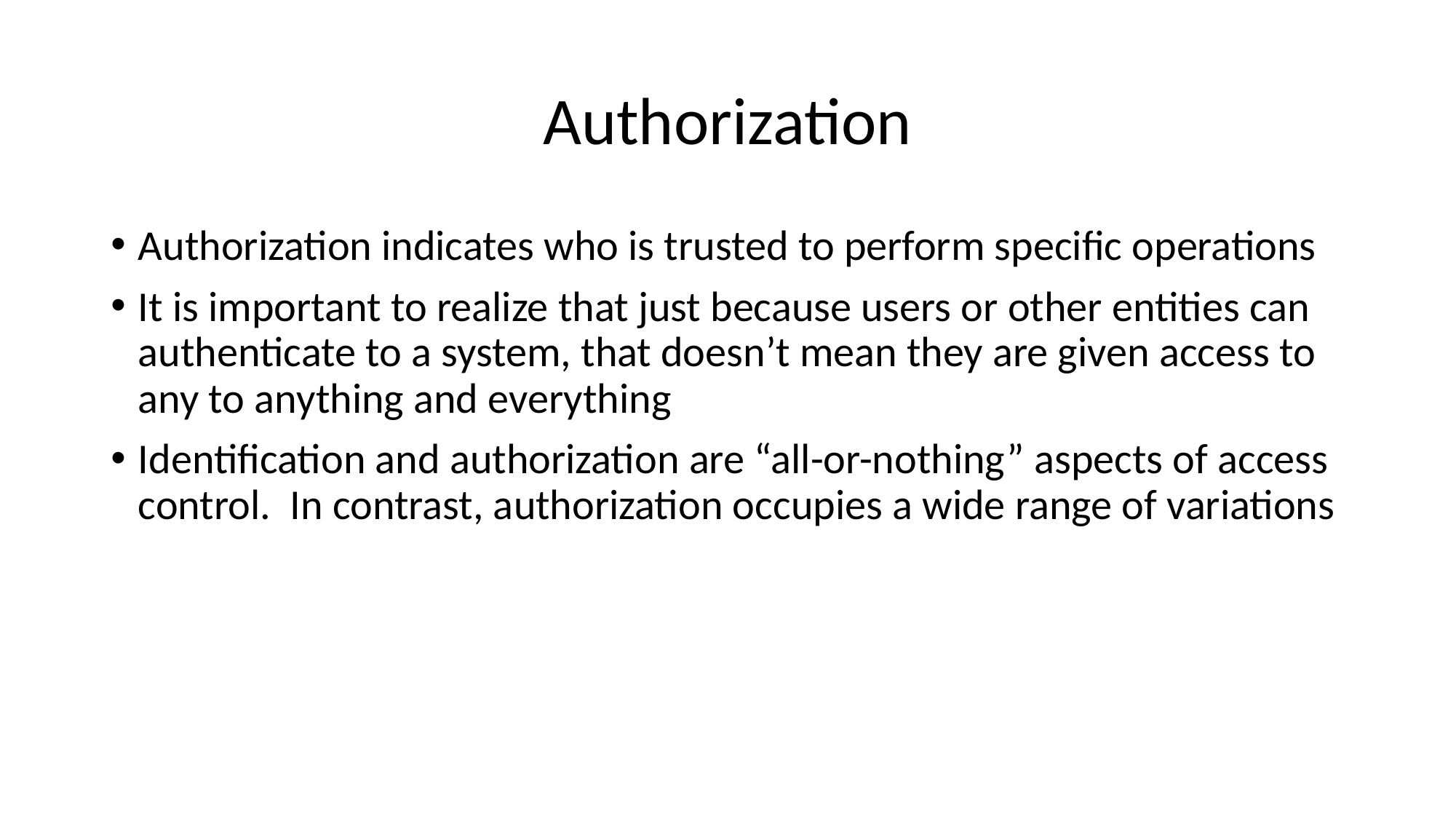

# Authorization
Authorization indicates who is trusted to perform specific operations
It is important to realize that just because users or other entities can authenticate to a system, that doesn’t mean they are given access to any to anything and everything
Identification and authorization are “all-or-nothing” aspects of access control.  In contrast, authorization occupies a wide range of variations